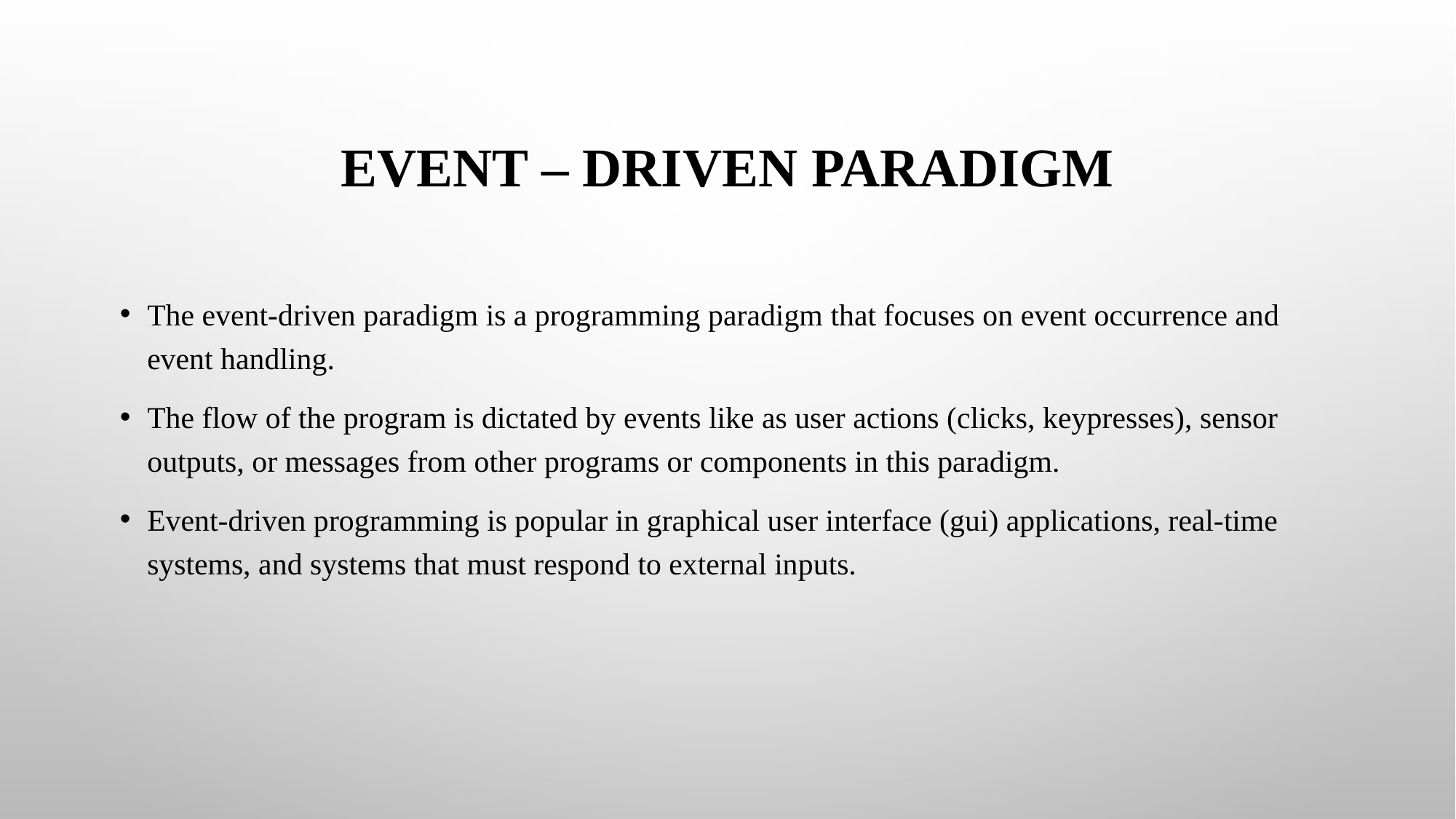

# Event – Driven Paradigm
The event-driven paradigm is a programming paradigm that focuses on event occurrence and event handling.
The flow of the program is dictated by events like as user actions (clicks, keypresses), sensor outputs, or messages from other programs or components in this paradigm.
Event-driven programming is popular in graphical user interface (gui) applications, real-time systems, and systems that must respond to external inputs.